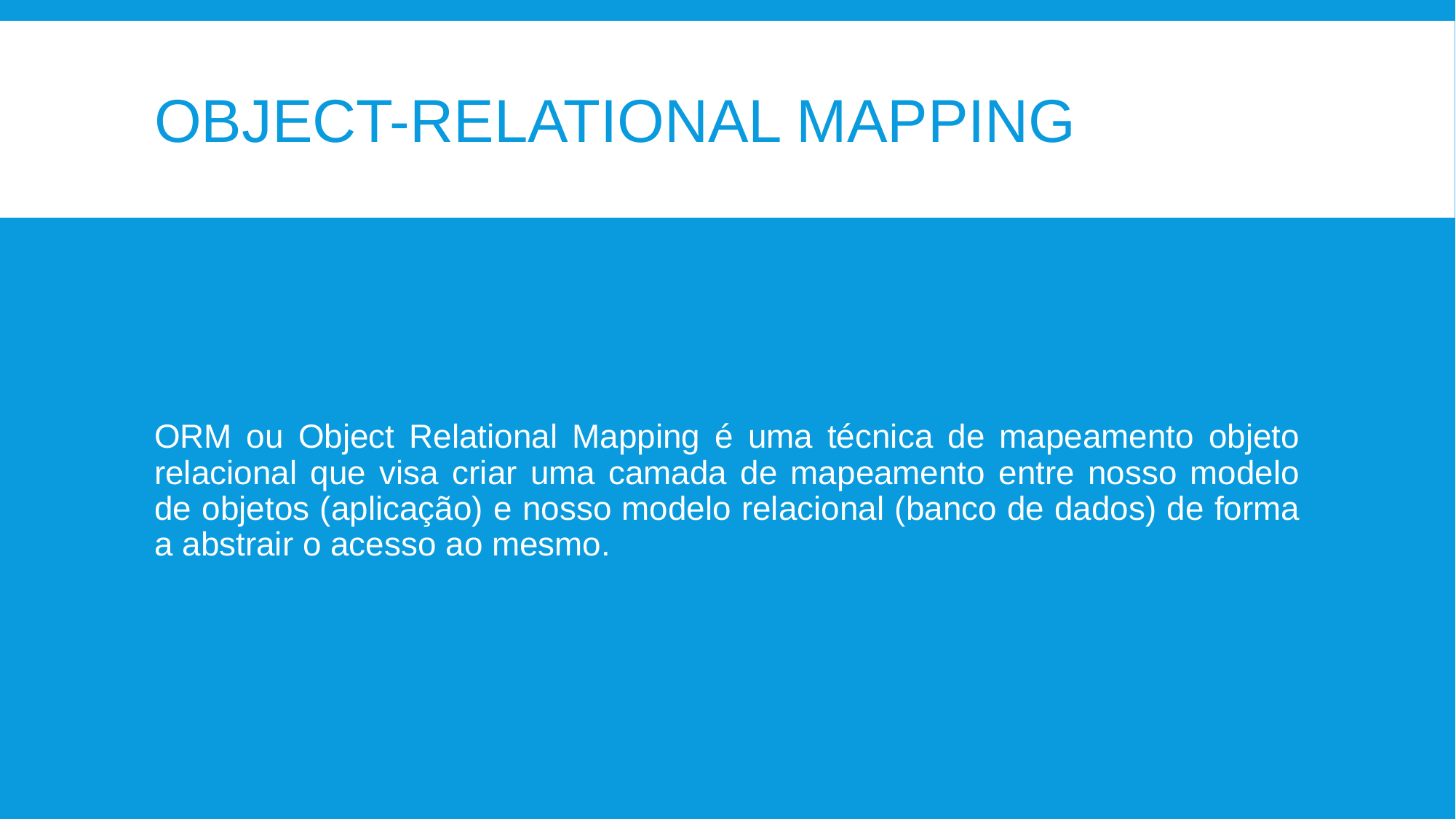

# Object-relational mapping
ORM ou Object Relational Mapping é uma técnica de mapeamento objeto relacional que visa criar uma camada de mapeamento entre nosso modelo de objetos (aplicação) e nosso modelo relacional (banco de dados) de forma a abstrair o acesso ao mesmo.